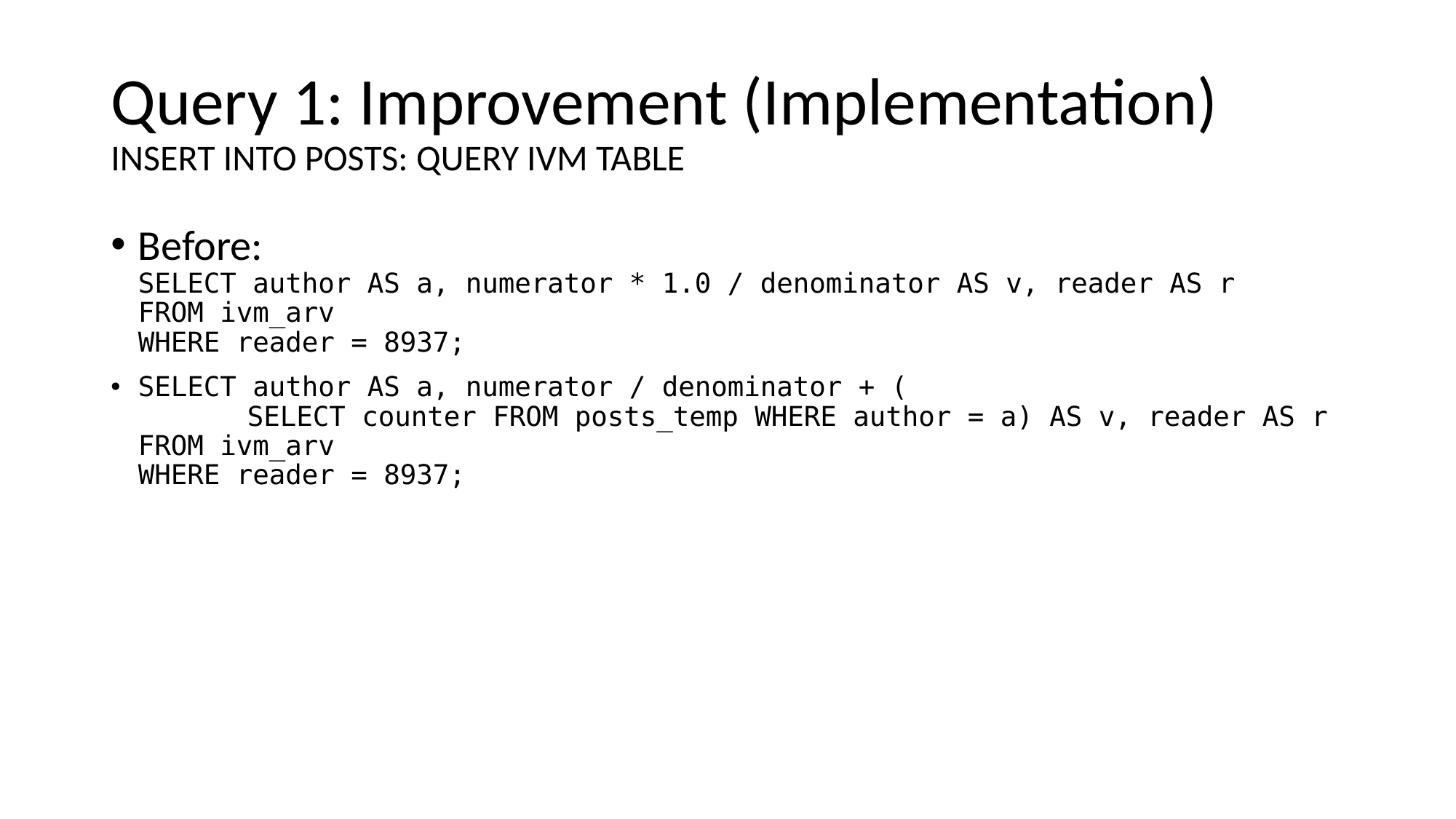

# Query 1: Improvement (Implementation) INSERT INTO POSTS: QUERY IVM TABLE
Before:
SELECT author AS a, numerator * 1.0 / denominator AS v, reader AS r
FROM ivm_arv
WHERE reader = 8937;
SELECT author AS a, numerator / denominator + (
	SELECT counter FROM posts_temp WHERE author = a) AS v, reader AS r
FROM ivm_arv
WHERE reader = 8937;